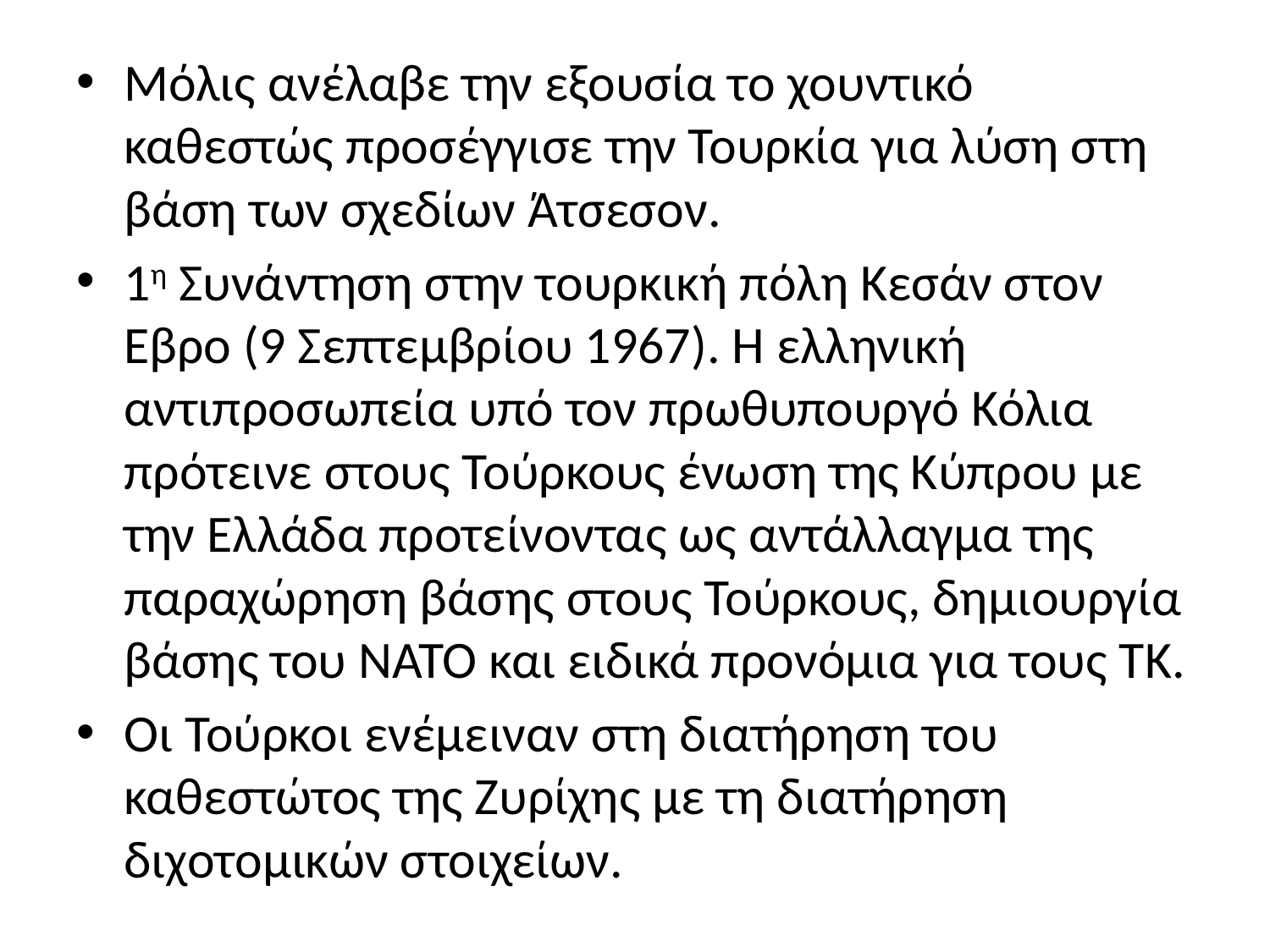

Μόλις ανέλαβε την εξουσία το χουντικό καθεστώς προσέγγισε την Τουρκία για λύση στη βάση των σχεδίων Άτσεσον.
1η Συνάντηση στην τουρκική πόλη Κεσάν στον Εβρο (9 Σεπτεμβρίου 1967). Η ελληνική αντιπροσωπεία υπό τον πρωθυπουργό Κόλια πρότεινε στους Τούρκους ένωση της Κύπρου με την Ελλάδα προτείνοντας ως αντάλλαγμα της παραχώρηση βάσης στους Τούρκους, δημιουργία βάσης του ΝΑΤΟ και ειδικά προνόμια για τους ΤΚ.
Οι Τούρκοι ενέμειναν στη διατήρηση του καθεστώτος της Ζυρίχης με τη διατήρηση διχοτομικών στοιχείων.